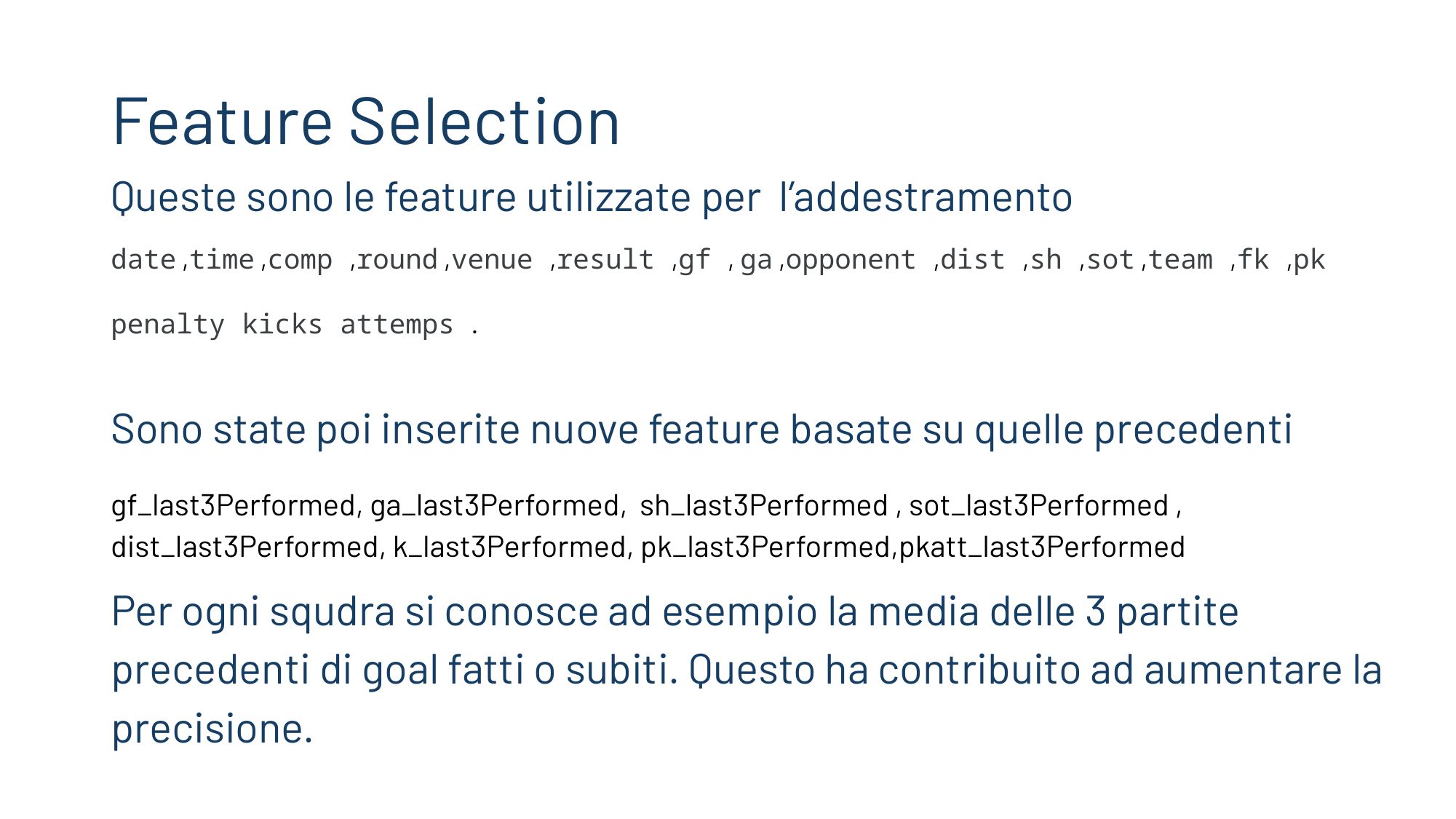

# Feature Selection
Queste sono le feature utilizzate per  l’addestramento
date ,time ,comp ,round ,venue ,result ,gf , ga ,opponent ,dist ,sh ,sot ,team ,fk ,pk
penalty kicks attemps .
Sono state poi inserite nuove feature basate su quelle precedenti
gf_last3Performed, ga_last3Performed,  sh_last3Performed , sot_last3Performed , dist_last3Performed, k_last3Performed, pk_last3Performed,pkatt_last3Performed
Per ogni squdra si conosce ad esempio la media delle 3 partite precedenti di goal fatti o subiti. Questo ha contribuito ad aumentare la precisione.